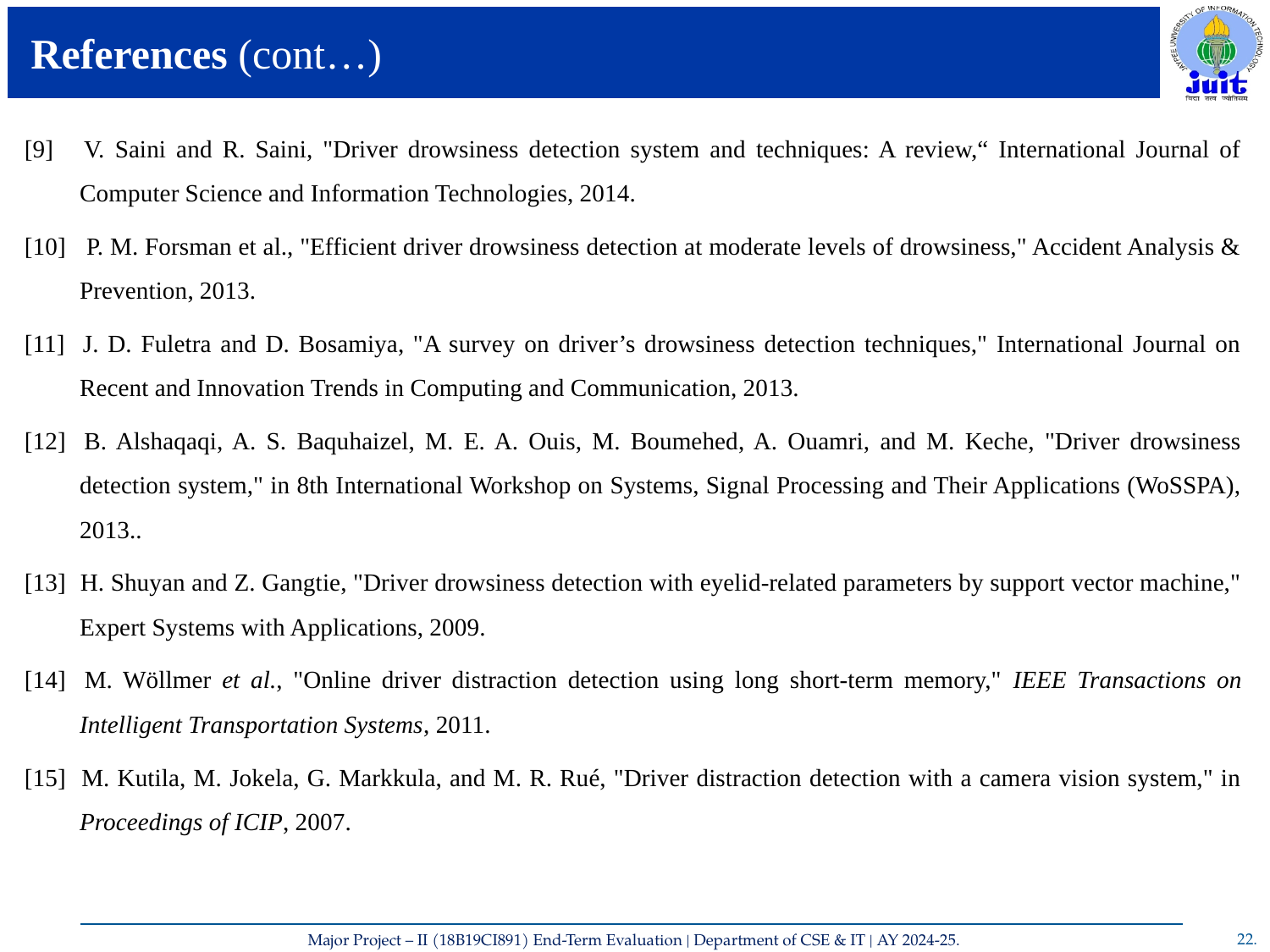

# References (cont…)
[9] 	V. Saini and R. Saini, "Driver drowsiness detection system and techniques: A review,“ International Journal of Computer Science and Information Technologies, 2014.
[10]	 P. M. Forsman et al., "Efficient driver drowsiness detection at moderate levels of drowsiness," Accident Analysis & Prevention, 2013.
[11] 	J. D. Fuletra and D. Bosamiya, "A survey on driver’s drowsiness detection techniques," International Journal on Recent and Innovation Trends in Computing and Communication, 2013.
[12] 	B. Alshaqaqi, A. S. Baquhaizel, M. E. A. Ouis, M. Boumehed, A. Ouamri, and M. Keche, "Driver drowsiness detection system," in 8th International Workshop on Systems, Signal Processing and Their Applications (WoSSPA), 2013..
[13] 	H. Shuyan and Z. Gangtie, "Driver drowsiness detection with eyelid-related parameters by support vector machine," Expert Systems with Applications, 2009.
[14] 	M. Wöllmer et al., "Online driver distraction detection using long short-term memory," IEEE Transactions on Intelligent Transportation Systems, 2011.
[15] 	M. Kutila, M. Jokela, G. Markkula, and M. R. Rué, "Driver distraction detection with a camera vision system," in Proceedings of ICIP, 2007.